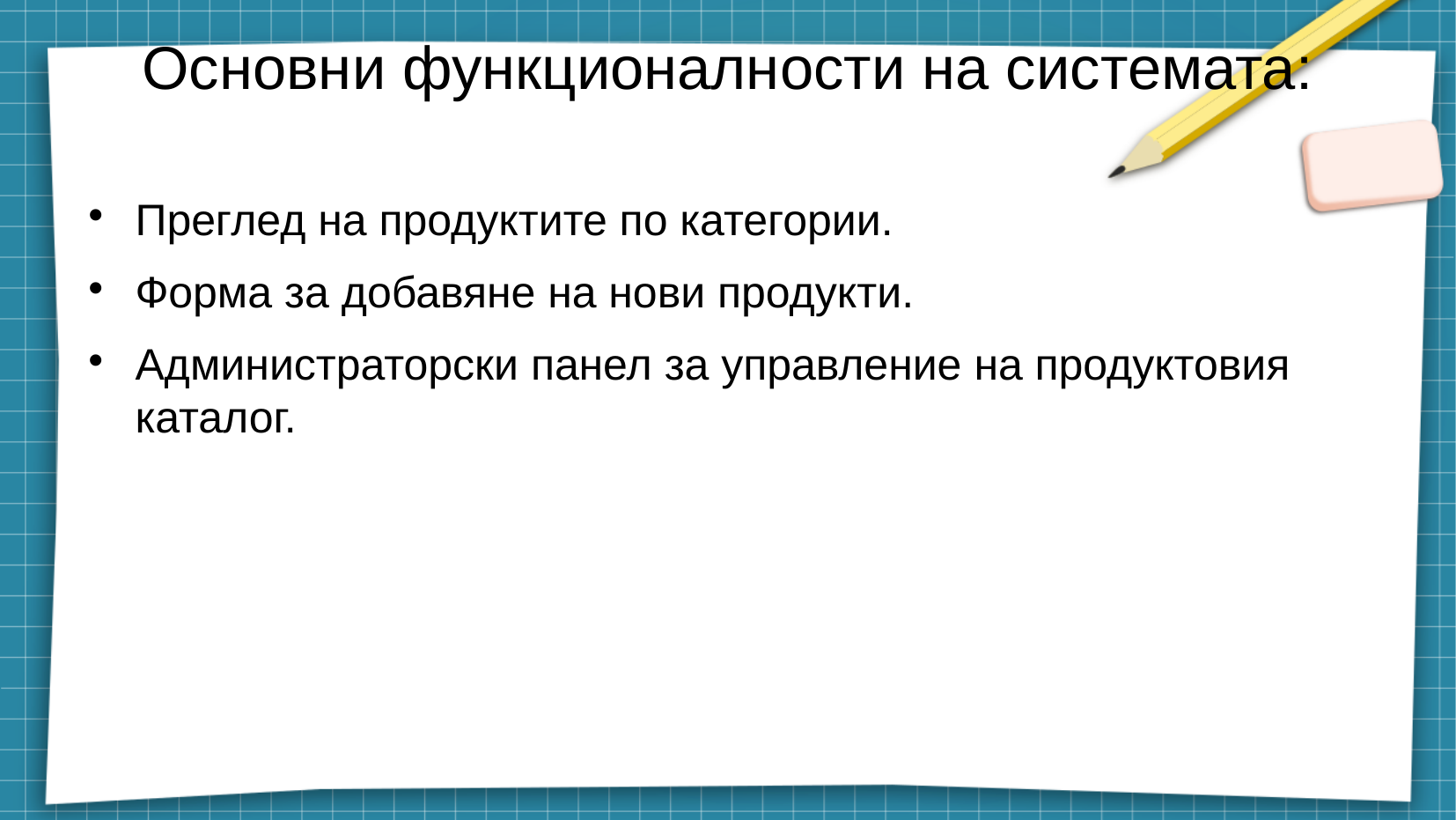

# Основни функционалности на системата:
Преглед на продуктите по категории.
Форма за добавяне на нови продукти.
Администраторски панел за управление на продуктовия каталог.